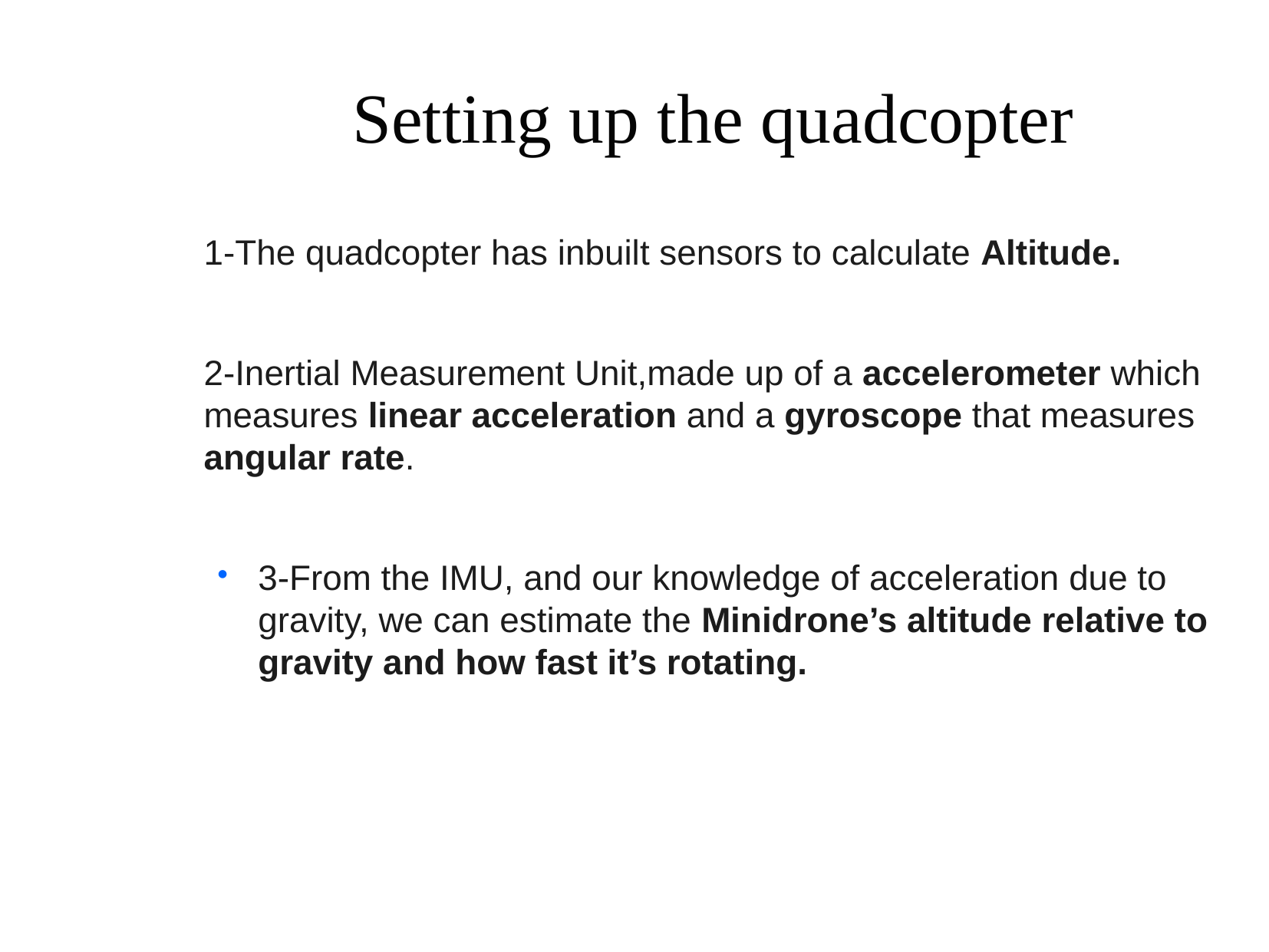

Setting up the quadcopter
1-The quadcopter has inbuilt sensors to calculate Altitude.

2-Inertial Measurement Unit,made up of a accelerometer which measures linear acceleration and a gyroscope that measures angular rate.

3-From the IMU, and our knowledge of acceleration due to gravity, we can estimate the Minidrone’s altitude relative to gravity and how fast it’s rotating.